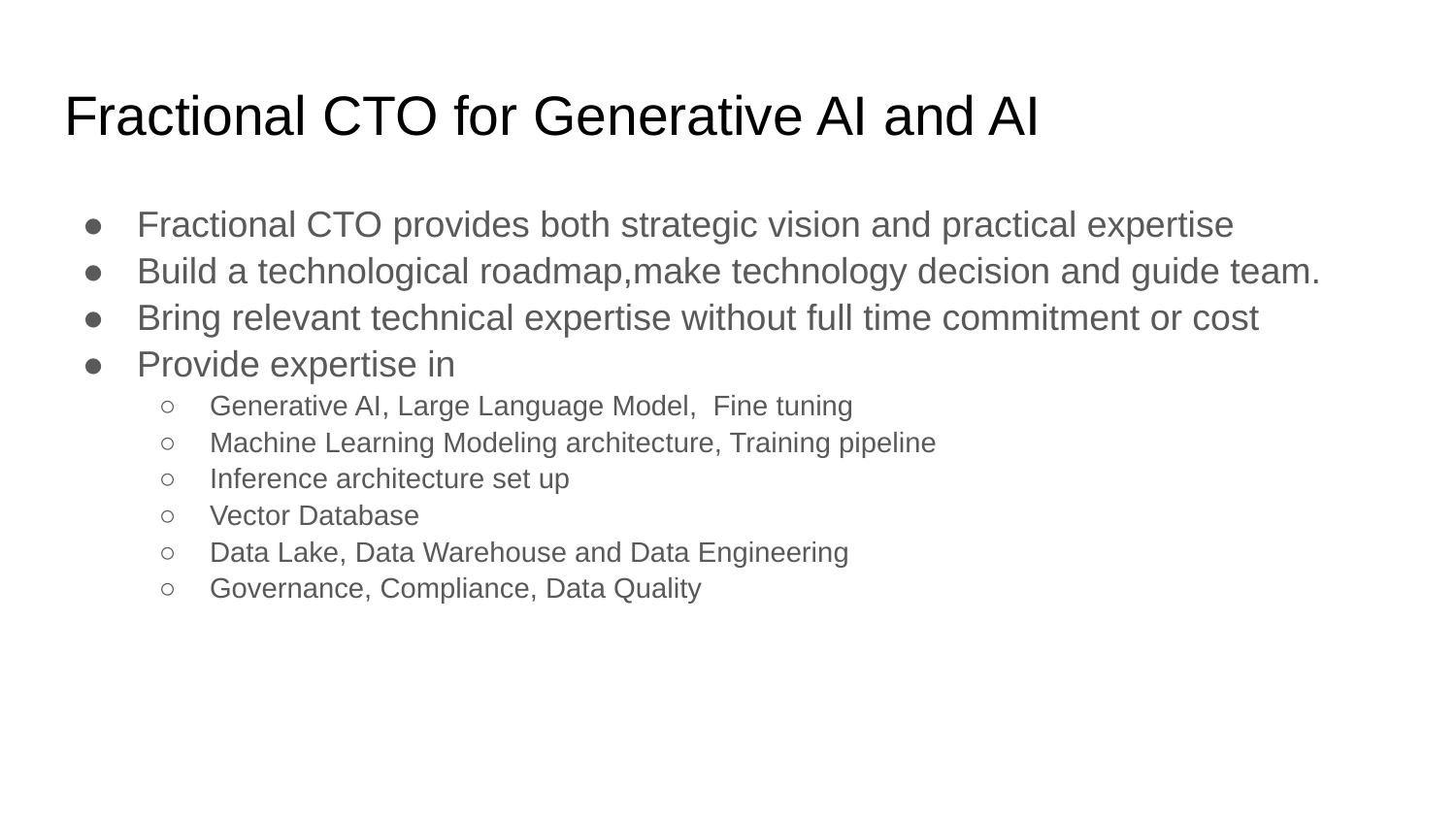

# Fractional CTO for Generative AI and AI
Fractional CTO provides both strategic vision and practical expertise
Build a technological roadmap,make technology decision and guide team.
Bring relevant technical expertise without full time commitment or cost
Provide expertise in
Generative AI, Large Language Model,  Fine tuning
Machine Learning Modeling architecture, Training pipeline
Inference architecture set up
Vector Database
Data Lake, Data Warehouse and Data Engineering
Governance, Compliance, Data Quality